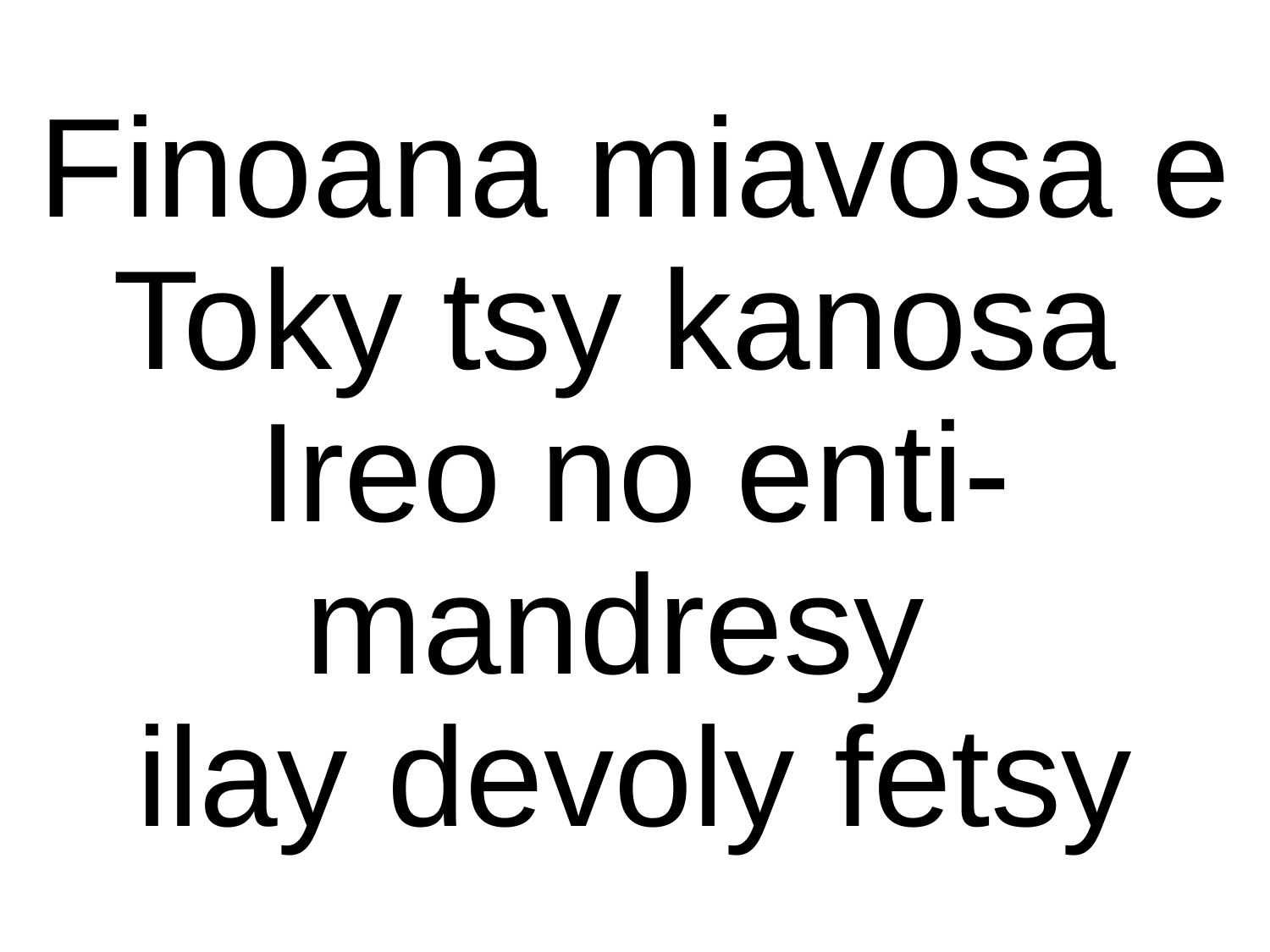

Finoana miavosa e
Toky tsy kanosa
Ireo no enti-mandresy
ilay devoly fetsy